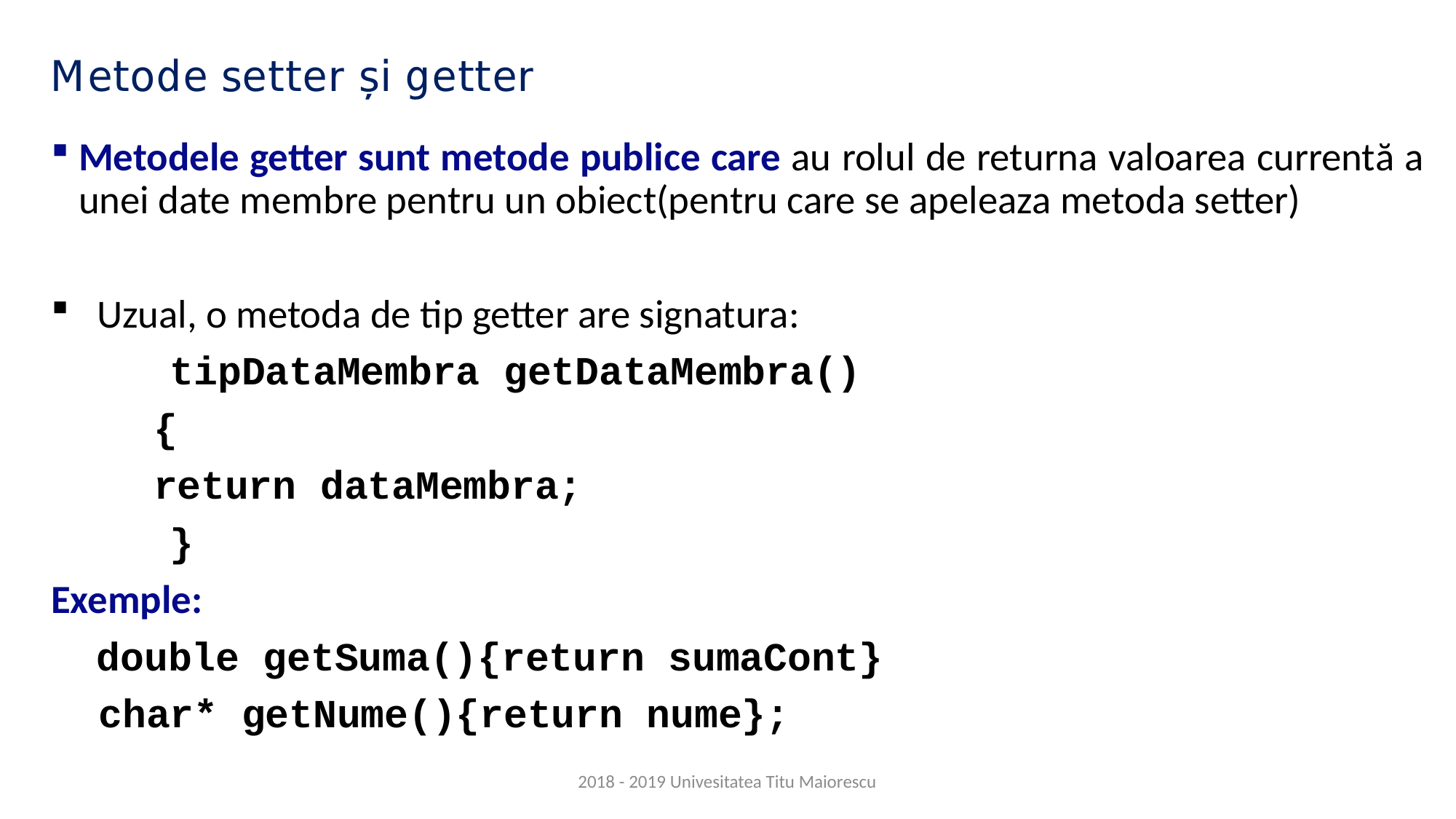

# Metode setter și getter
Metodele getter sunt metode publice care au rolul de returna valoarea currentă a unei date membre pentru un obiect(pentru care se apeleaza metoda setter)

  Uzual, o metoda de tip getter are signatura:
     tipDataMembra getDataMembra()
	{
		return dataMembra;
     }
Exemple:
     double getSuma(){return sumaCont}
  char* getNume(){return nume};

2018 - 2019 Univesitatea Titu Maiorescu